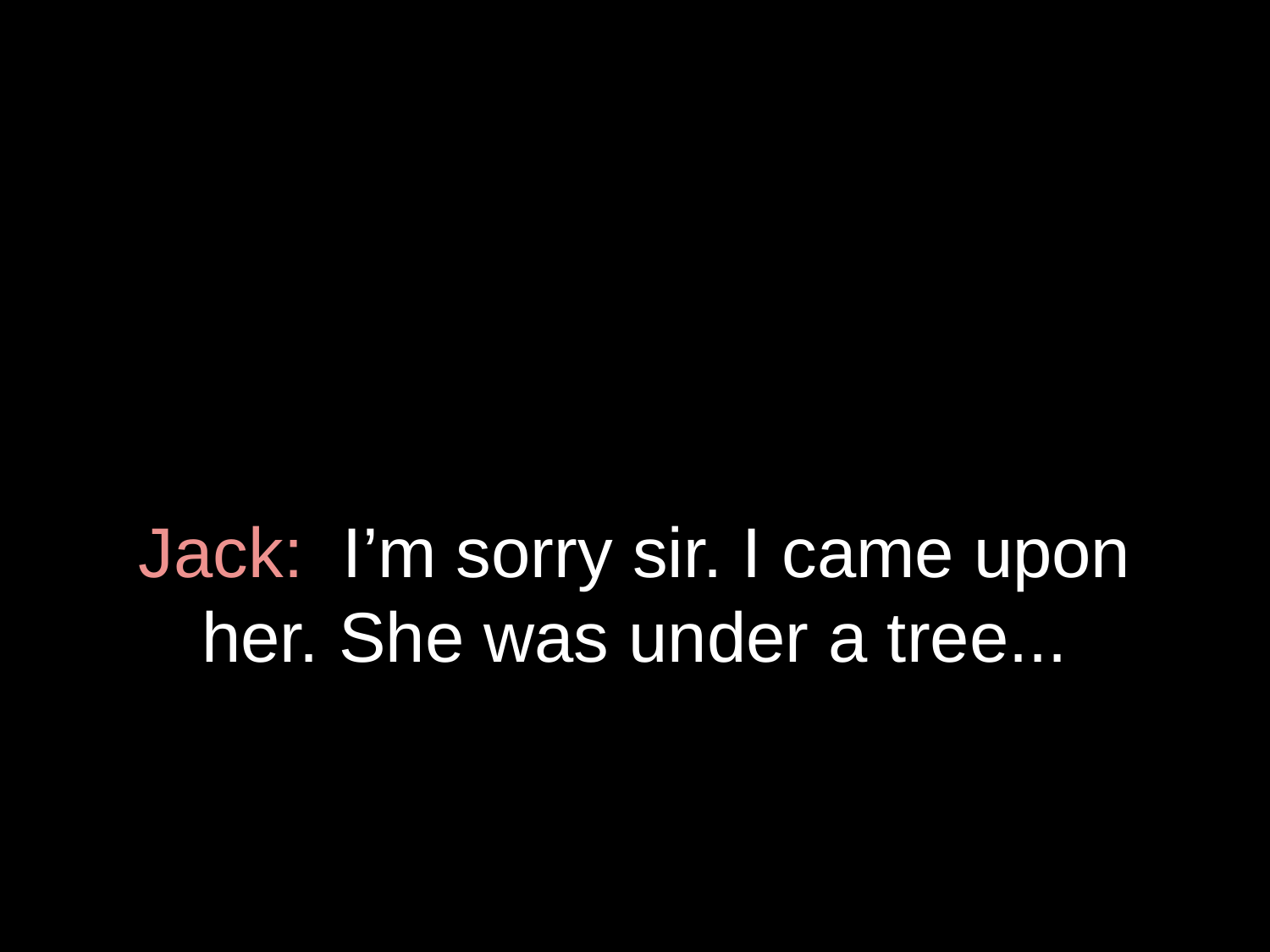

# Jack:  I’m sorry sir. I came upon her. She was under a tree...